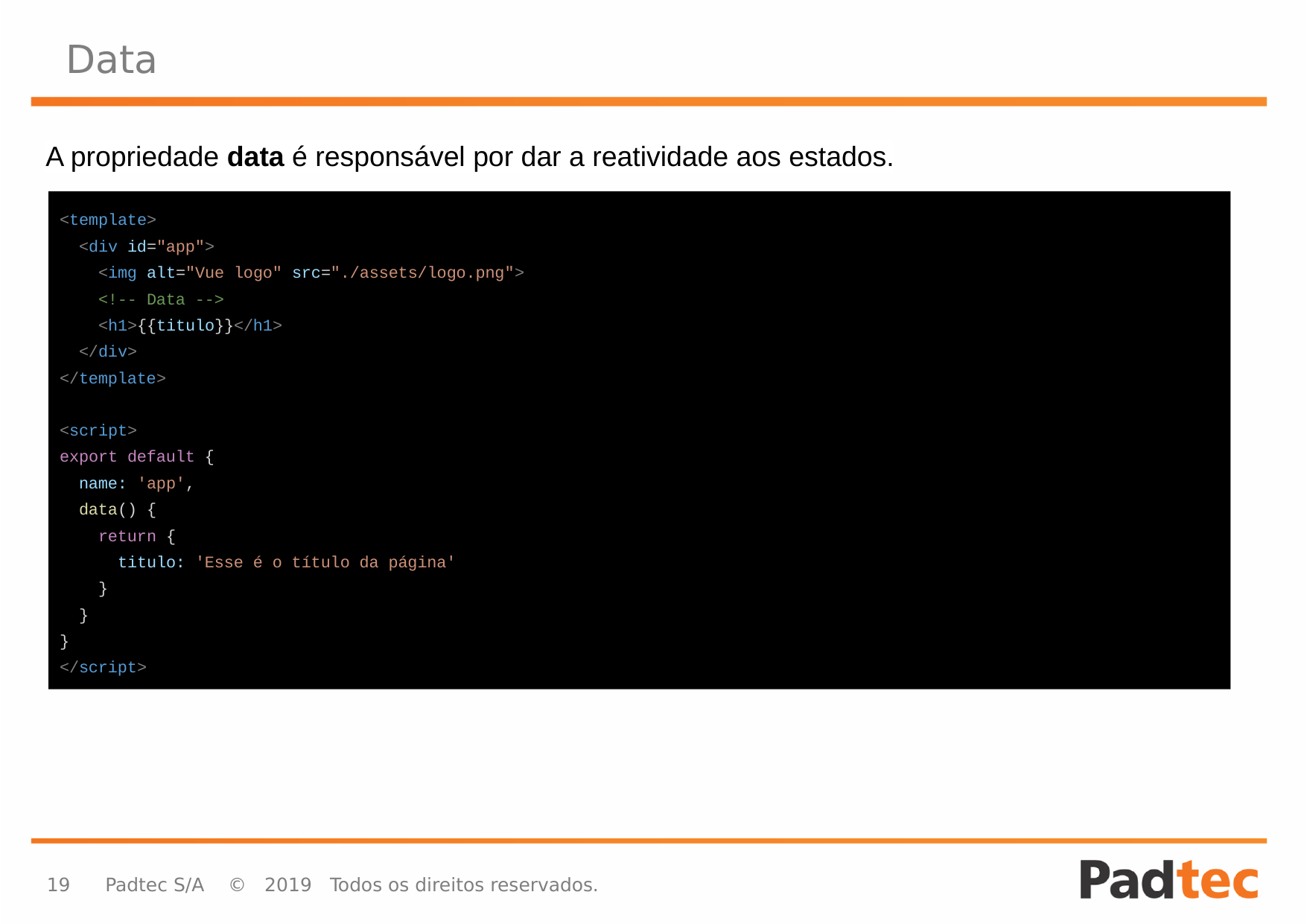

# Data
A propriedade data é responsável por dar a reatividade aos estados.
<template>
  <div id="app">
    <img alt="Vue logo" src="./assets/logo.png">
    <!-- Data -->
    <h1>{{titulo}}</h1>
  </div>
</template>

<script>
export default {
  name: 'app',
  data() {
    return {
      titulo: 'Esse é o título da página'
    }
  }
}
</script>